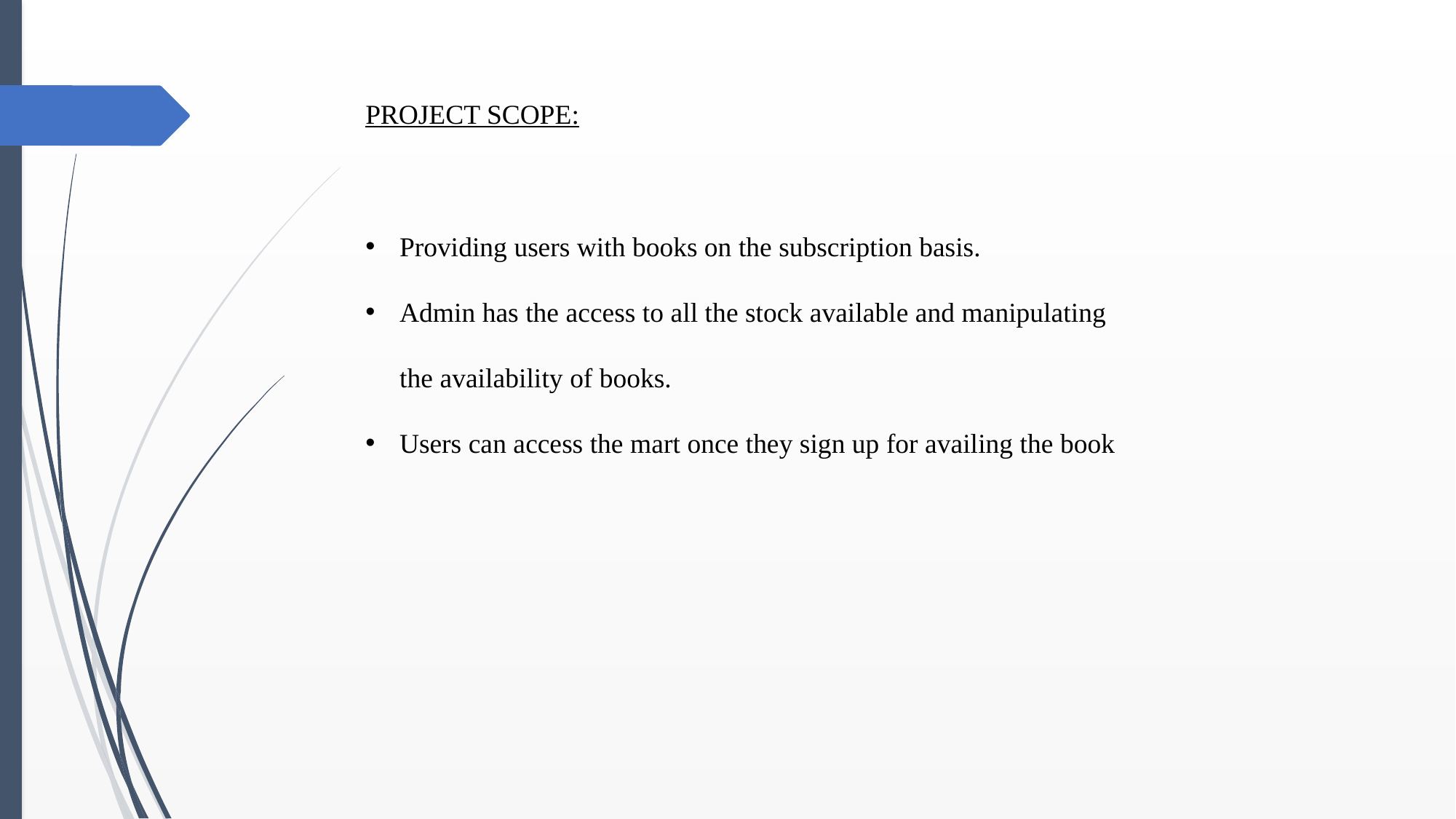

PROJECT SCOPE:
Providing users with books on the subscription basis.
Admin has the access to all the stock available and manipulating the availability of books.
Users can access the mart once they sign up for availing the book